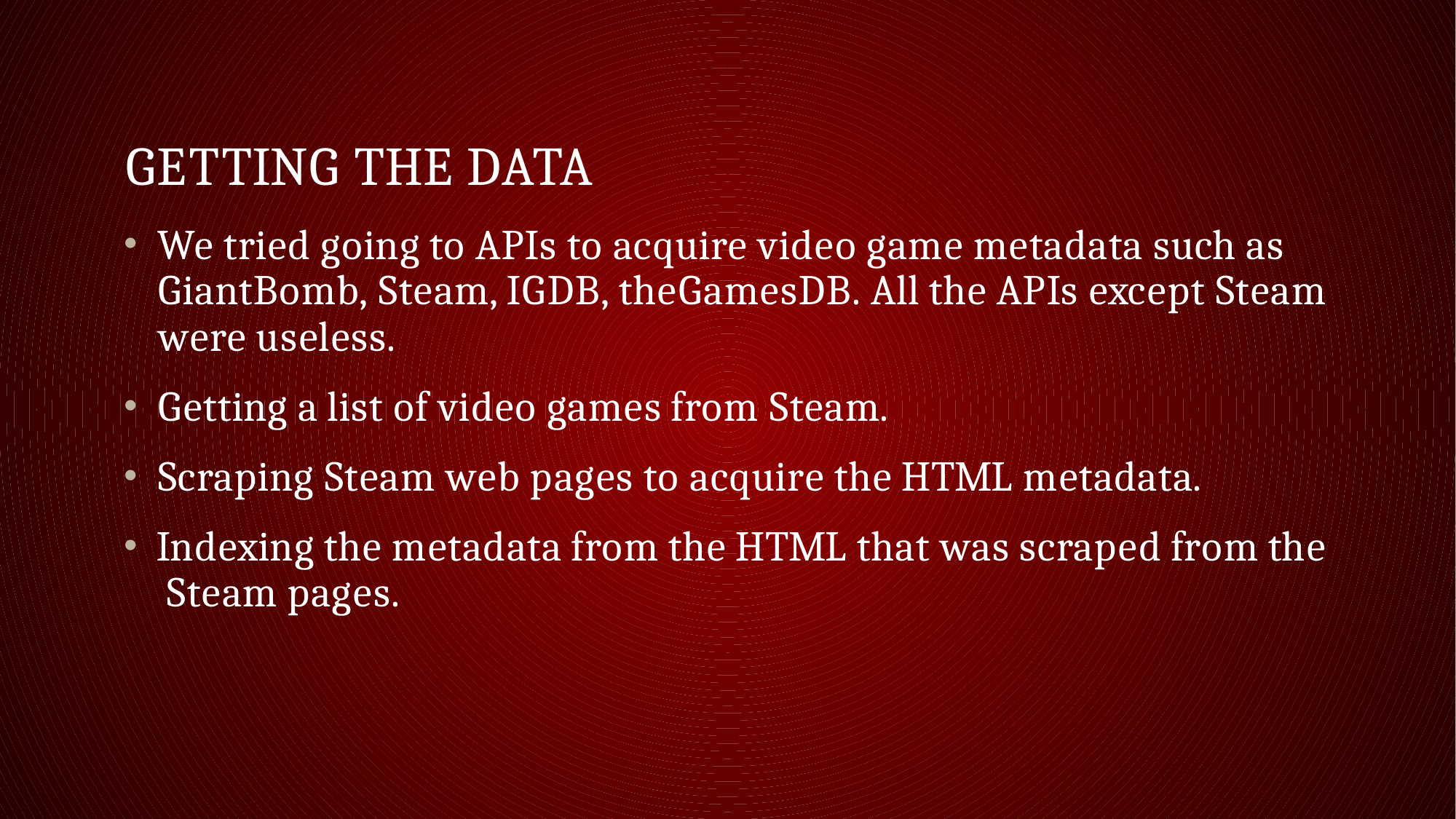

# Getting the data
We tried going to APIs to acquire video game metadata such as GiantBomb, Steam, IGDB, theGamesDB. All the APIs except Steam were useless.
Getting a list of video games from Steam.
Scraping Steam web pages to acquire the HTML metadata.
Indexing the metadata from the HTML that was scraped from the  Steam pages.